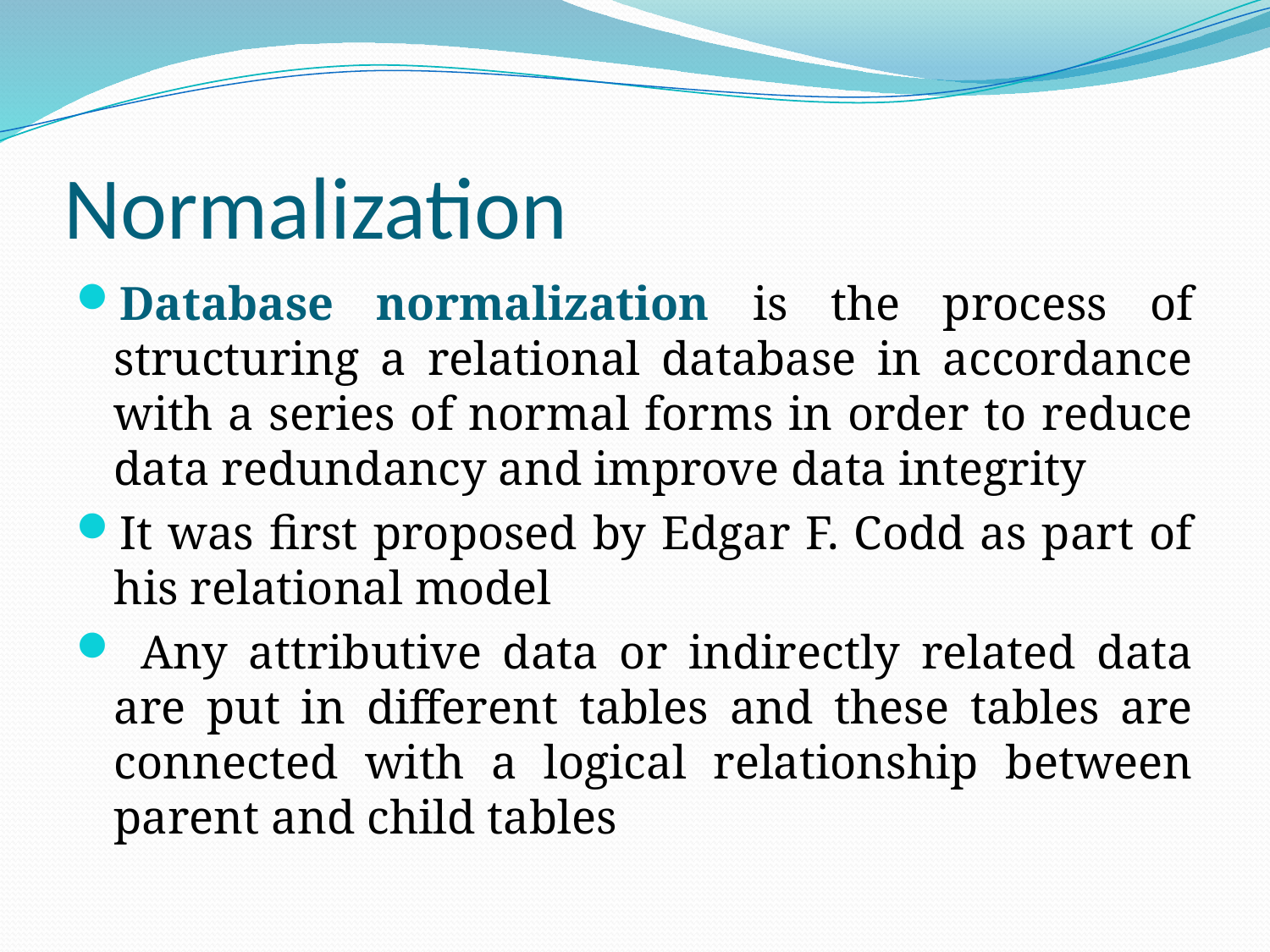

# Normalization
Database normalization is the process of structuring a relational database in accordance with a series of normal forms in order to reduce data redundancy and improve data integrity
It was first proposed by Edgar F. Codd as part of his relational model
 Any attributive data or indirectly related data are put in different tables and these tables are connected with a logical relationship between parent and child tables